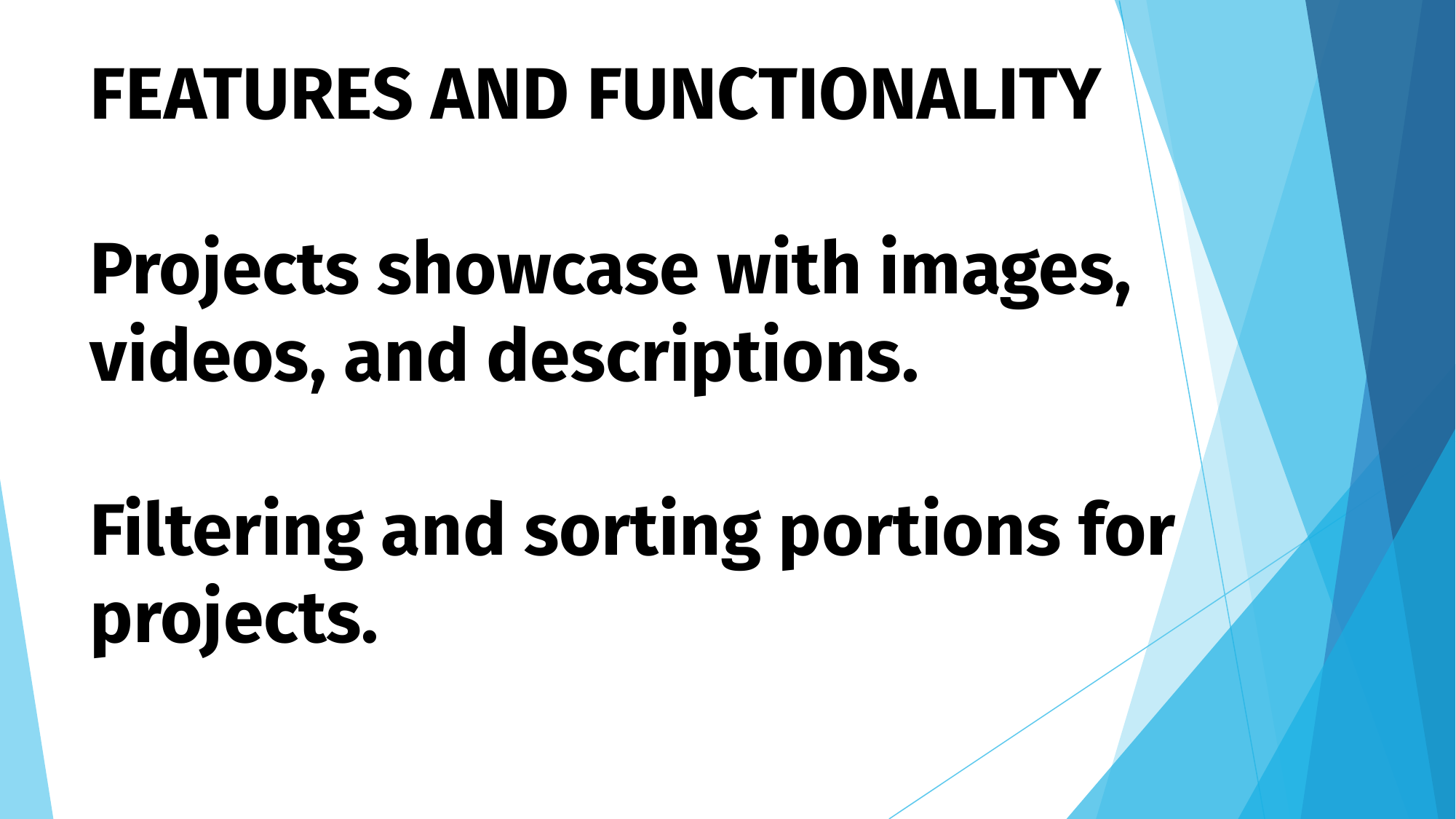

# FEATURES AND FUNCTIONALITY Projects showcase with images, videos, and descriptions. Filtering and sorting portions for projects.